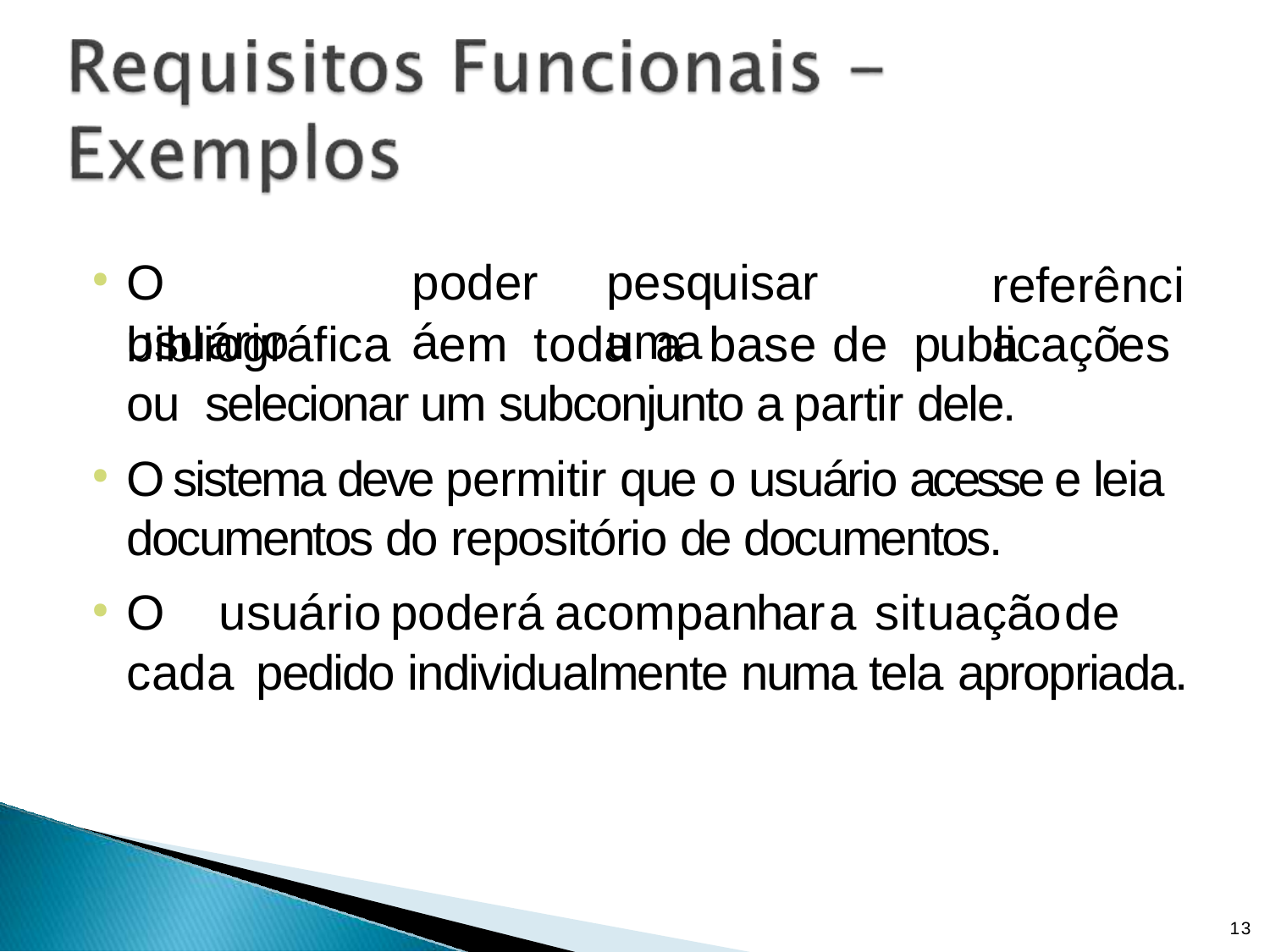

O	usuário
poderá
pesquisar	uma
referência
bibliográfica	em	toda	a	base	de	publicações	ou  selecionar um subconjunto a partir dele.
O sistema deve permitir que o usuário acesse e leia  documentos do repositório de documentos.
O	usuário	poderá	acompanhar	a	situação	de	cada  pedido individualmente numa tela apropriada.
13